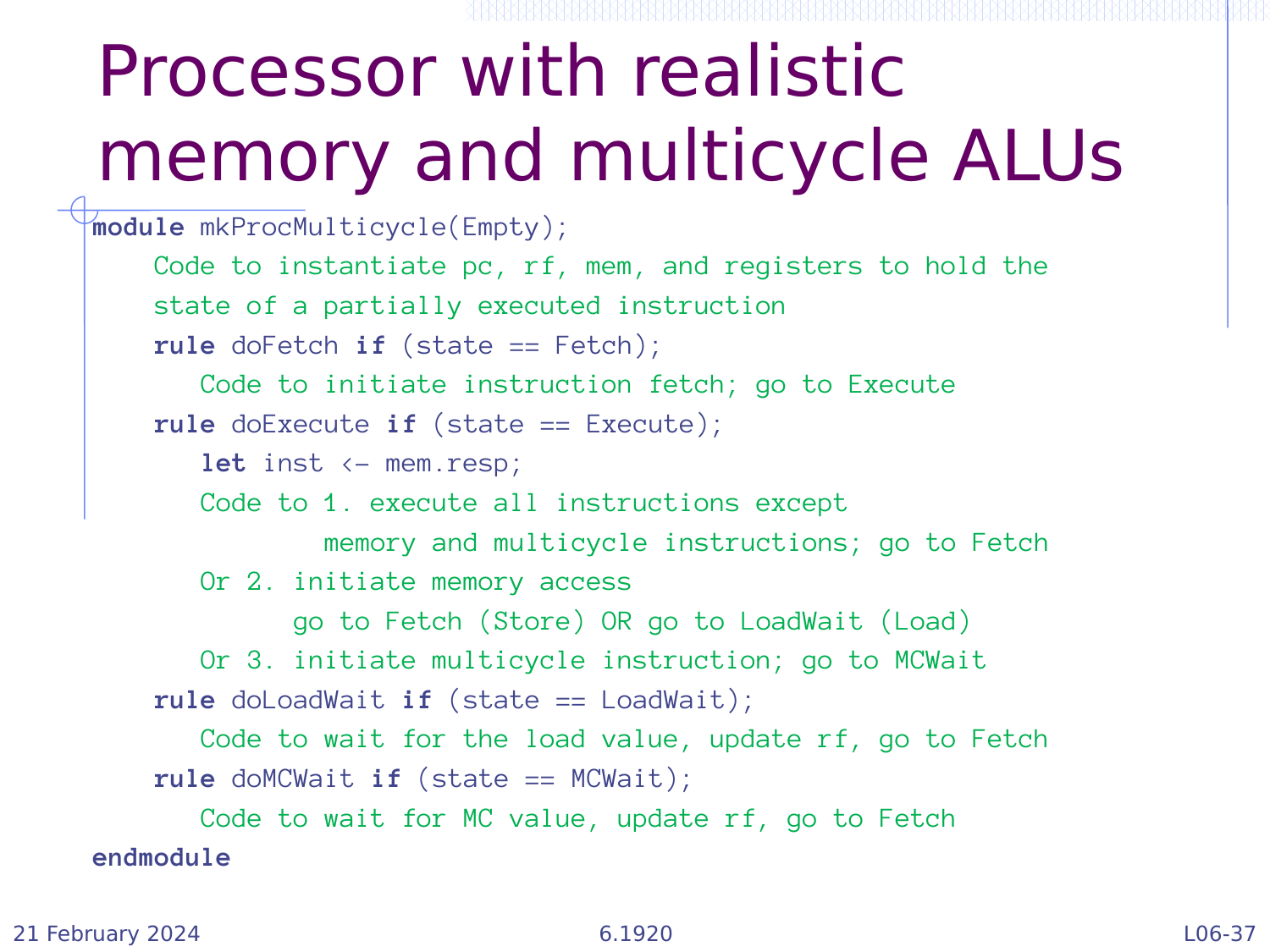

# Processor with realistic memory and multicycle ALUs
module mkProcMulticycle(Empty);
    Code to instantiate pc, rf, mem, and registers to hold the
    state of a partially executed instruction
    rule doFetch if (state == Fetch);
       Code to initiate instruction fetch; go to Execute
    rule doExecute if (state == Execute);
       let inst <- mem.resp;
       Code to 1. execute all instructions except
               memory and multicycle instructions; go to Fetch
       Or 2. initiate memory access
             go to Fetch (Store) OR go to LoadWait (Load)
       Or 3. initiate multicycle instruction; go to MCWait
    rule doLoadWait if (state == LoadWait);
       Code to wait for the load value, update rf, go to Fetch
    rule doMCWait if (state == MCWait);
       Code to wait for MC value, update rf, go to Fetch
endmodule
21 February 2024
6.1920
L06-37